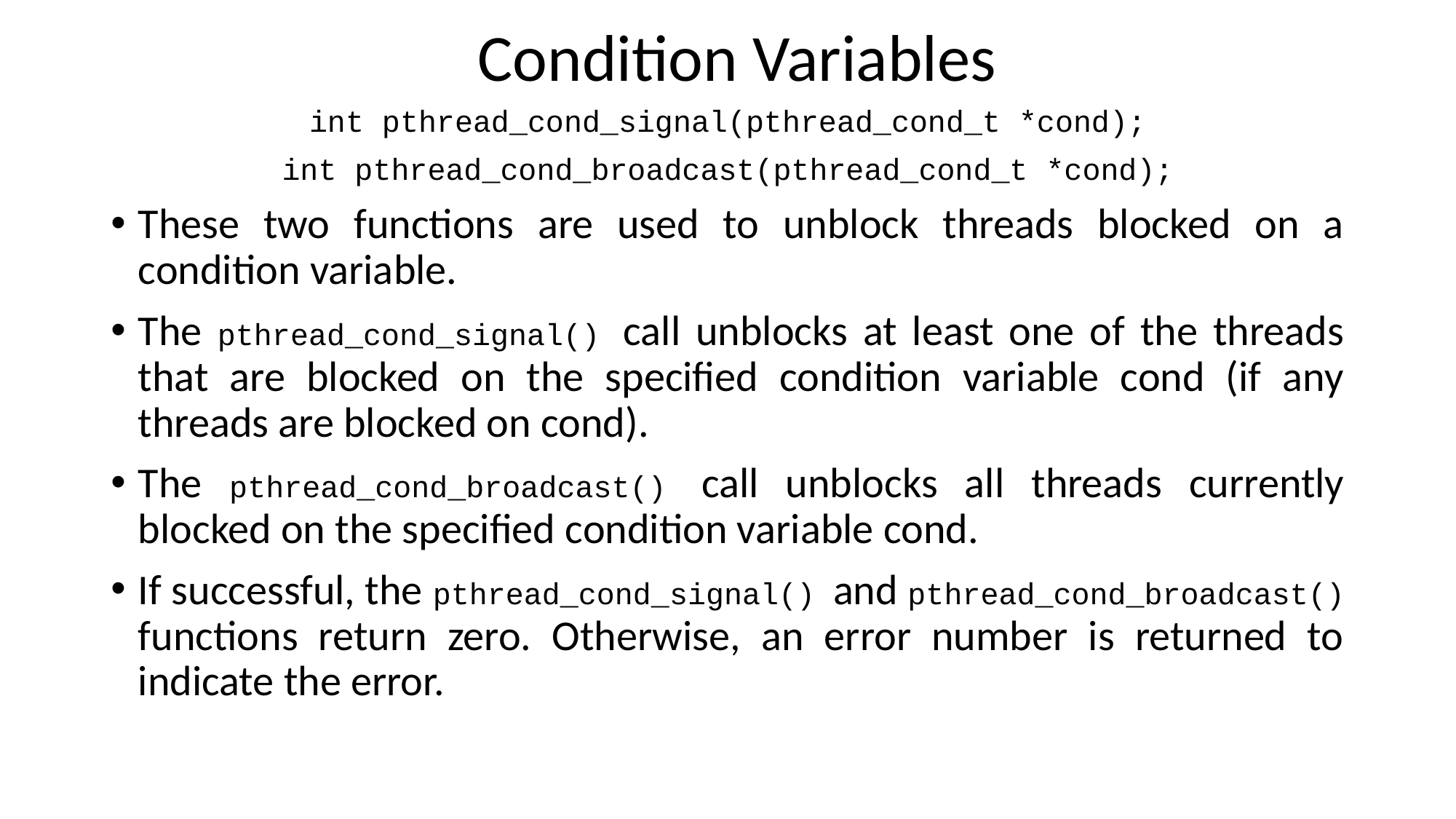

# Condition Variables
int pthread_cond_signal(pthread_cond_t *cond);
int pthread_cond_broadcast(pthread_cond_t *cond);
These two functions are used to unblock threads blocked on a condition variable.
The pthread_cond_signal() call unblocks at least one of the threads that are blocked on the specified condition variable cond (if any threads are blocked on cond).
The pthread_cond_broadcast() call unblocks all threads currently blocked on the specified condition variable cond.
If successful, the pthread_cond_signal() and pthread_cond_broadcast() functions return zero. Otherwise, an error number is returned to indicate the error.